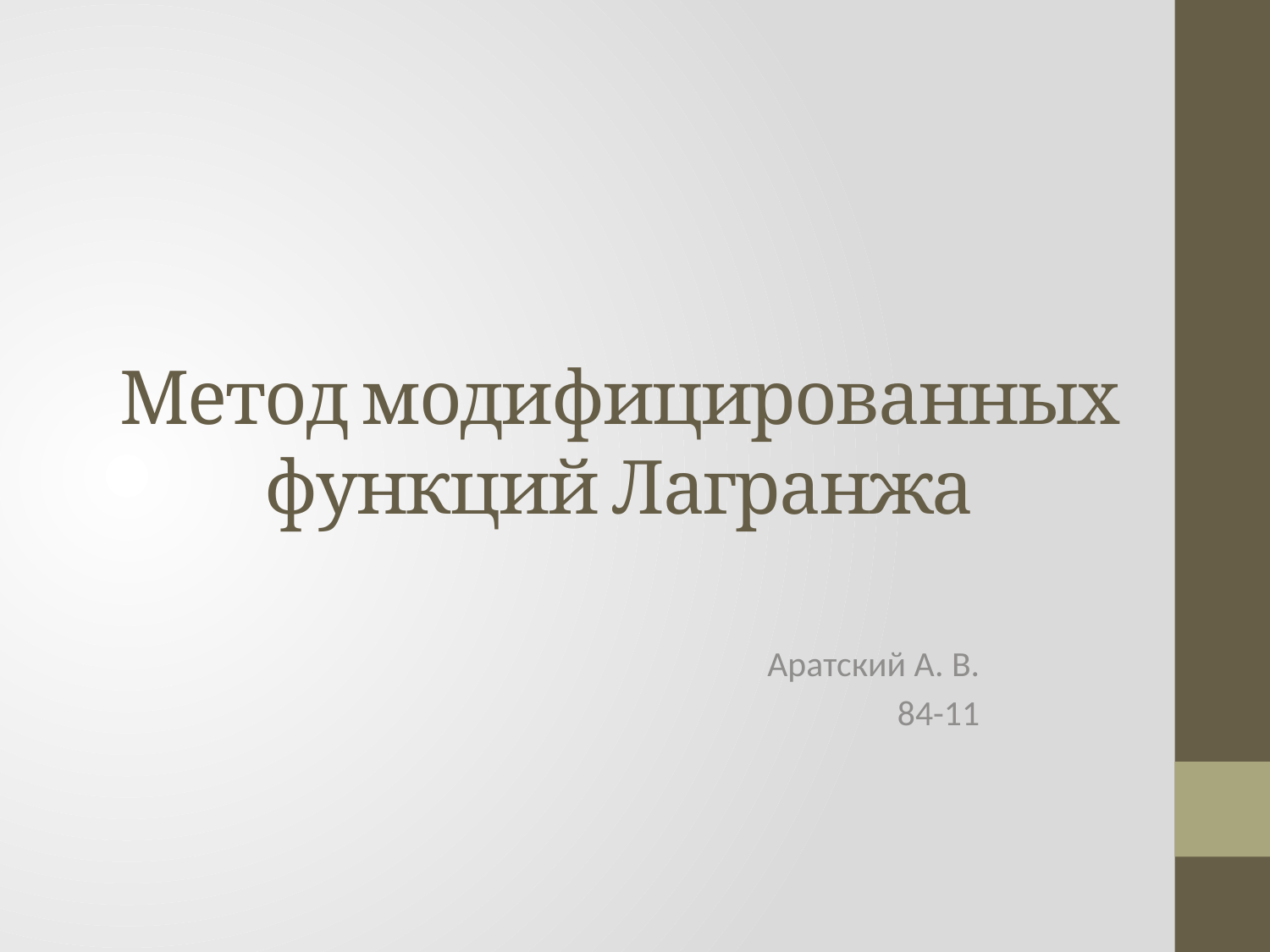

# Метод модифицированных функций Лагранжа
Аратский А. В.
 84-11